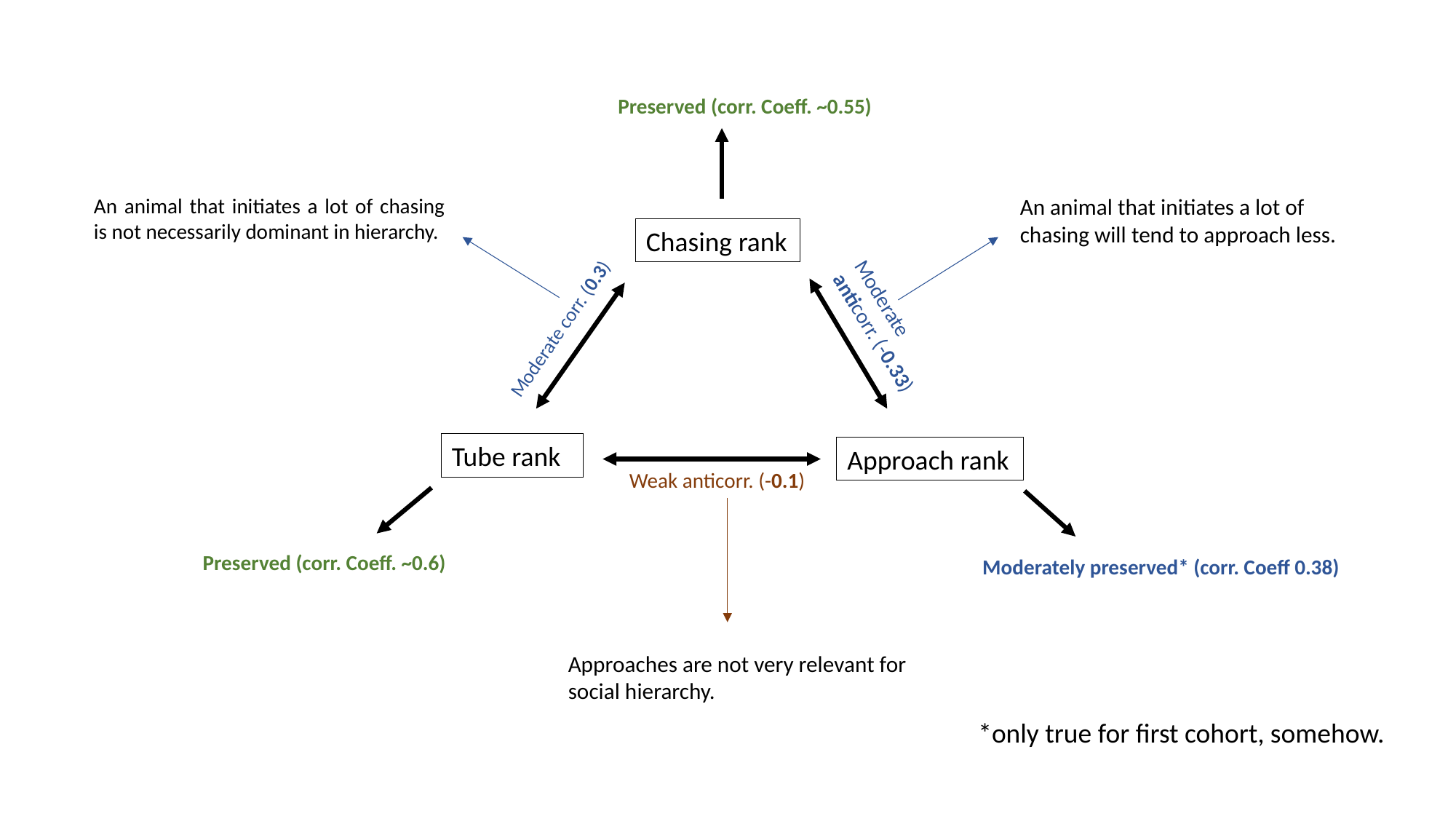

Preserved (corr. Coeff. ~0.55)
Chasing rank
Tube rank
Approach rank
Moderate anticorr. (-0.33)
Moderate corr. (0.3)
Weak anticorr. (-0.1)
Preserved (corr. Coeff. ~0.6)
Moderately preserved* (corr. Coeff 0.38)
An animal that initiates a lot of chasing is not necessarily dominant in hierarchy.
An animal that initiates a lot of chasing will tend to approach less.
Approaches are not very relevant for social hierarchy.
*only true for first cohort, somehow.